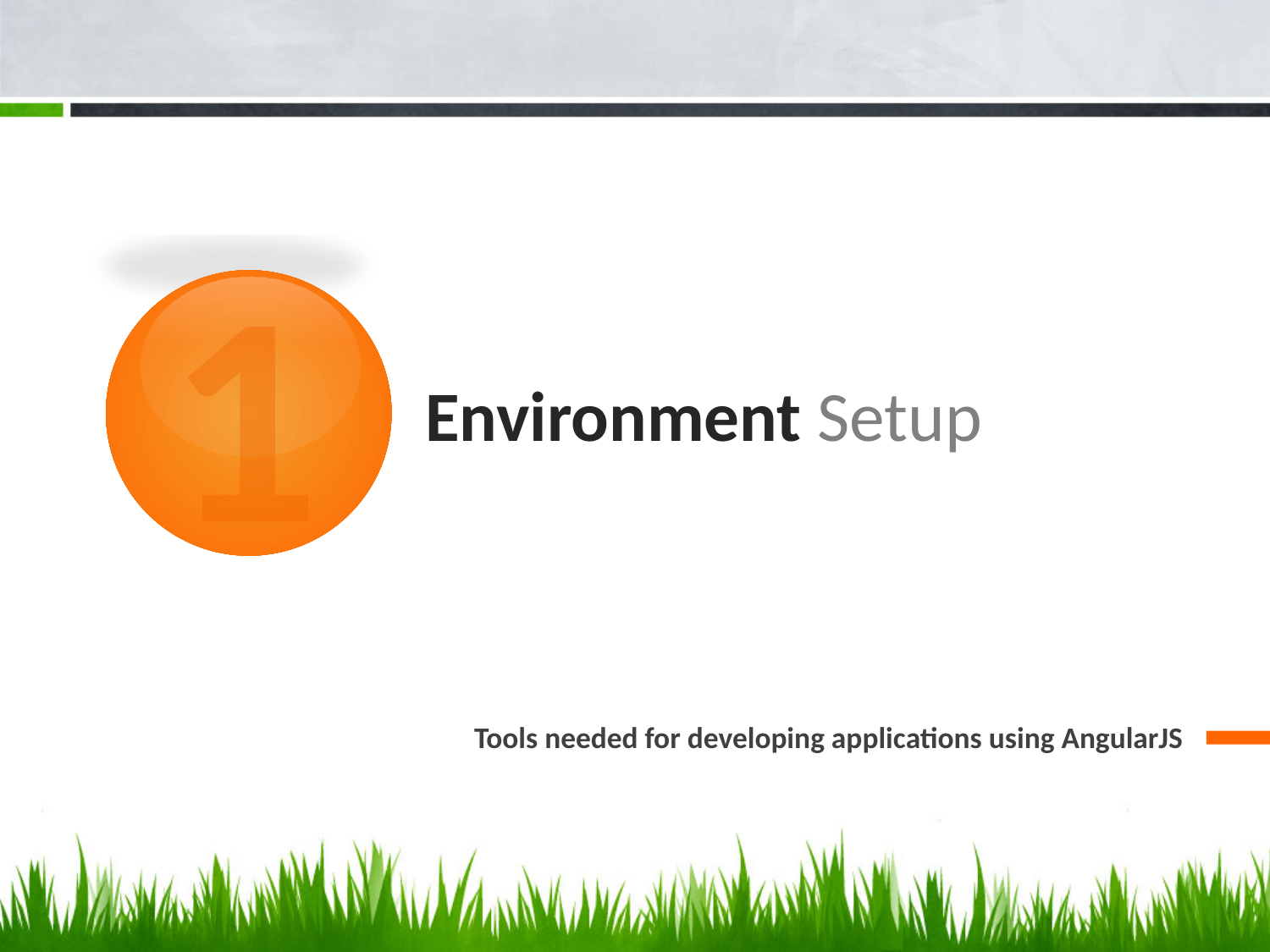

1
# Environment Setup
Tools needed for developing applications using AngularJS